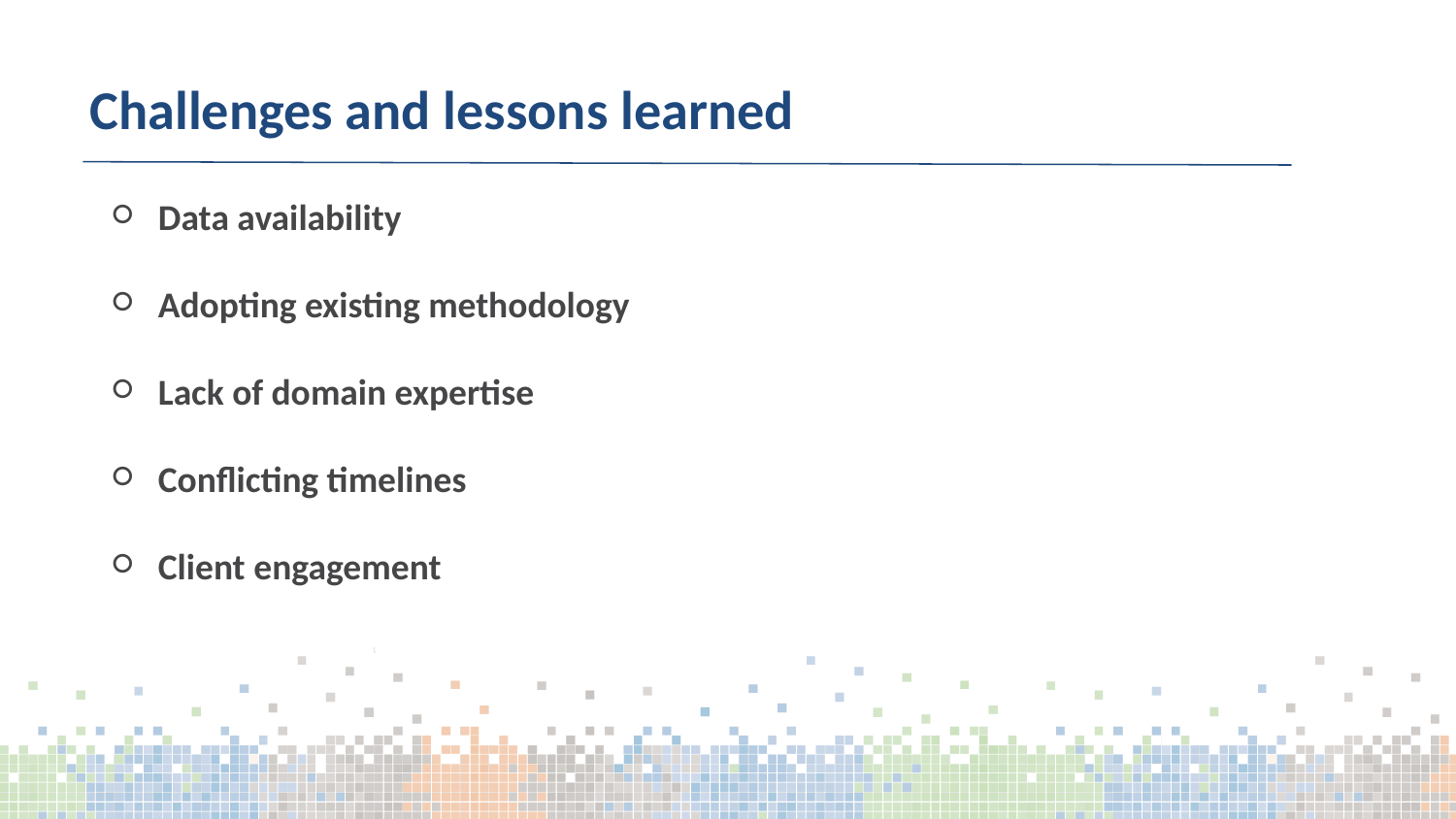

# Challenges and lessons learned
Data availability

Adopting existing methodology

Lack of domain expertise

Conflicting timelines

Client engagement